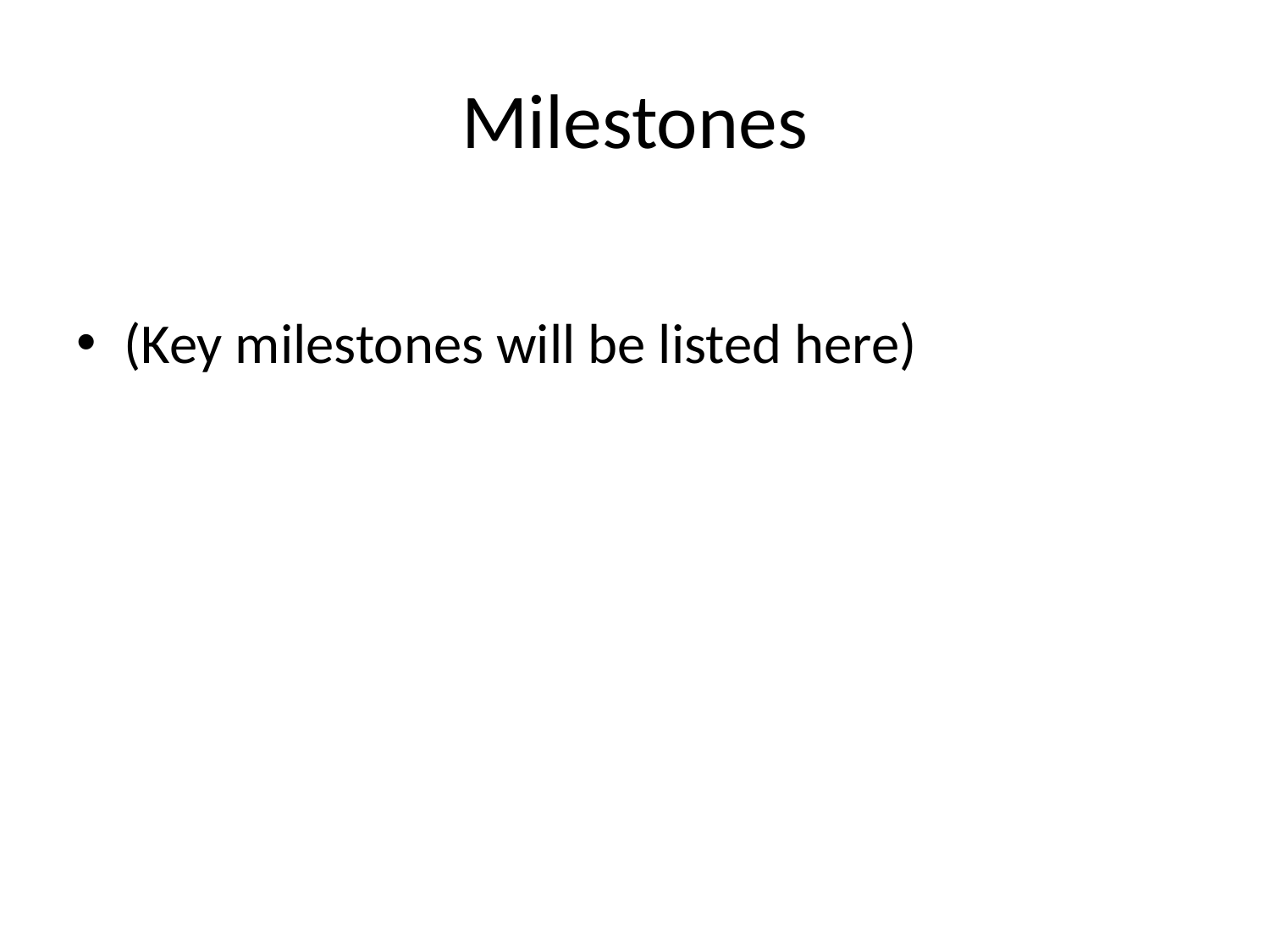

# Milestones

(Key milestones will be listed here)